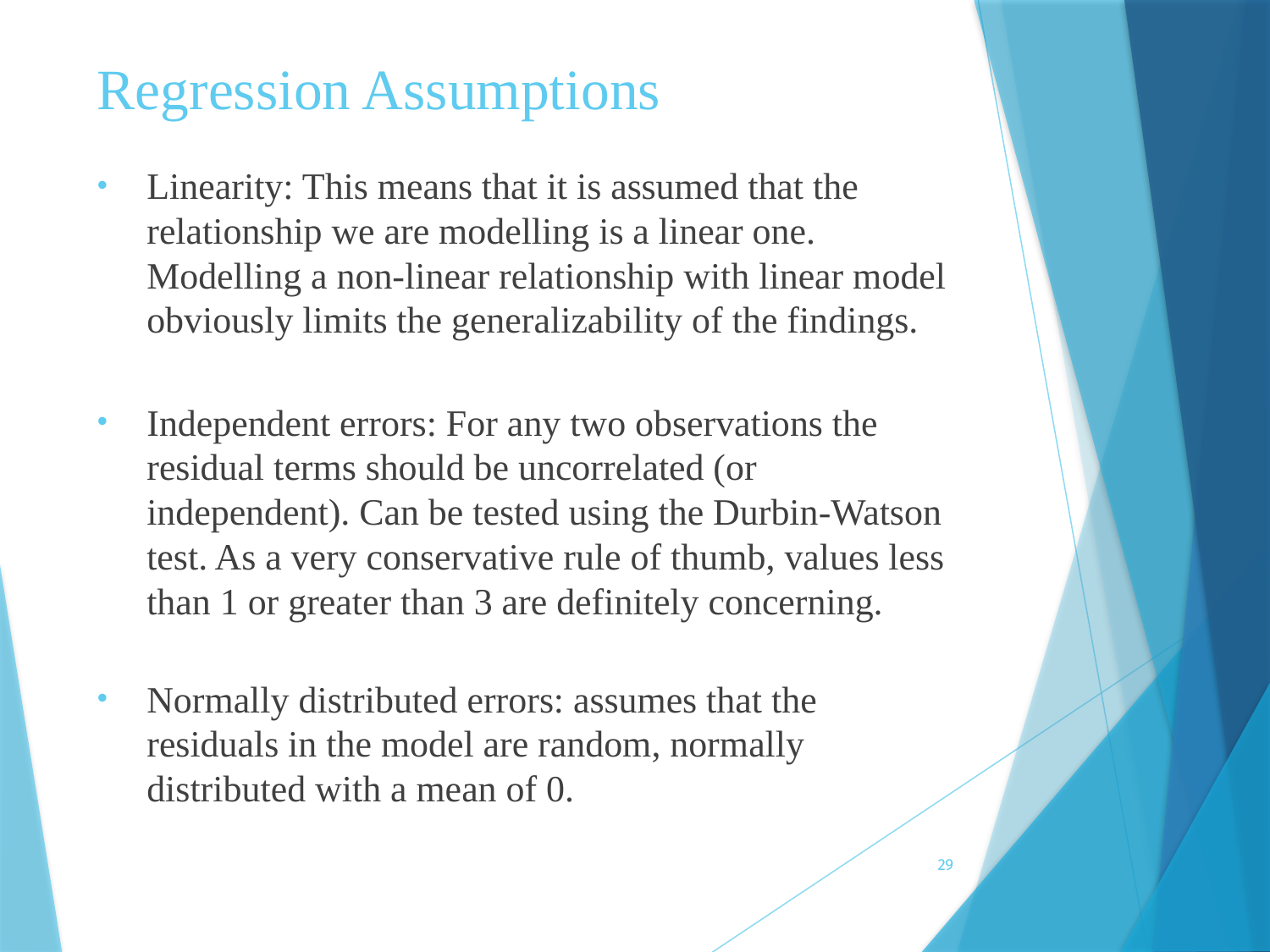

# Regression Assumptions
Linearity: This means that it is assumed that the relationship we are modelling is a linear one. Modelling a non-linear relationship with linear model obviously limits the generalizability of the findings.

Independent errors: For any two observations the residual terms should be uncorrelated (or independent). Can be tested using the Durbin-Watson test. As a very conservative rule of thumb, values less than 1 or greater than 3 are definitely concerning.

Normally distributed errors: assumes that the residuals in the model are random, normally distributed with a mean of 0.

29